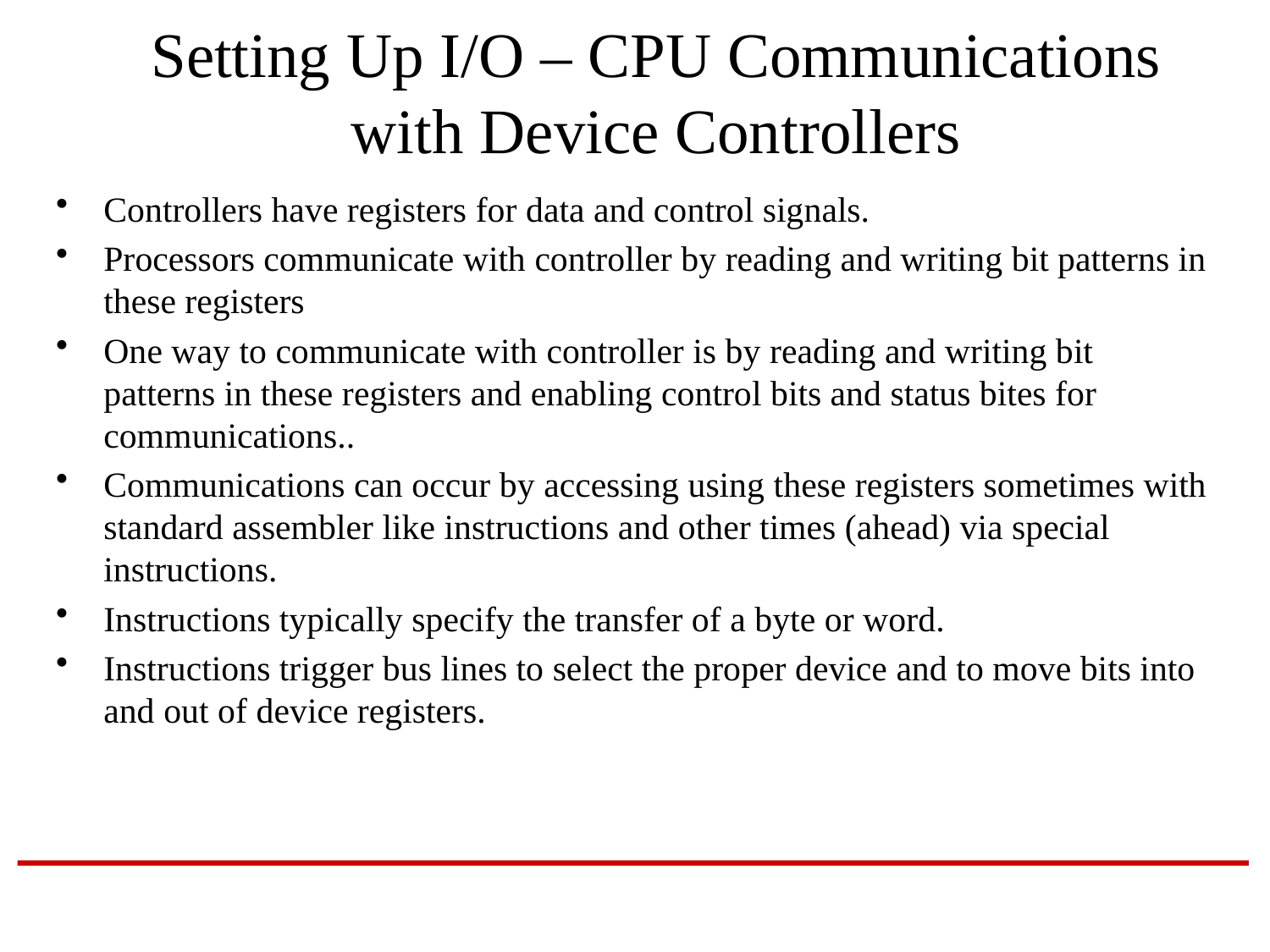

# Setting Up I/O – CPU Communications with Device Controllers
Controllers have registers for data and control signals.
Processors communicate with controller by reading and writing bit patterns in these registers
One way to communicate with controller is by reading and writing bit patterns in these registers and enabling control bits and status bites for communications..
Communications can occur by accessing using these registers sometimes with standard assembler like instructions and other times (ahead) via special instructions.
Instructions typically specify the transfer of a byte or word.
Instructions trigger bus lines to select the proper device and to move bits into and out of device registers.